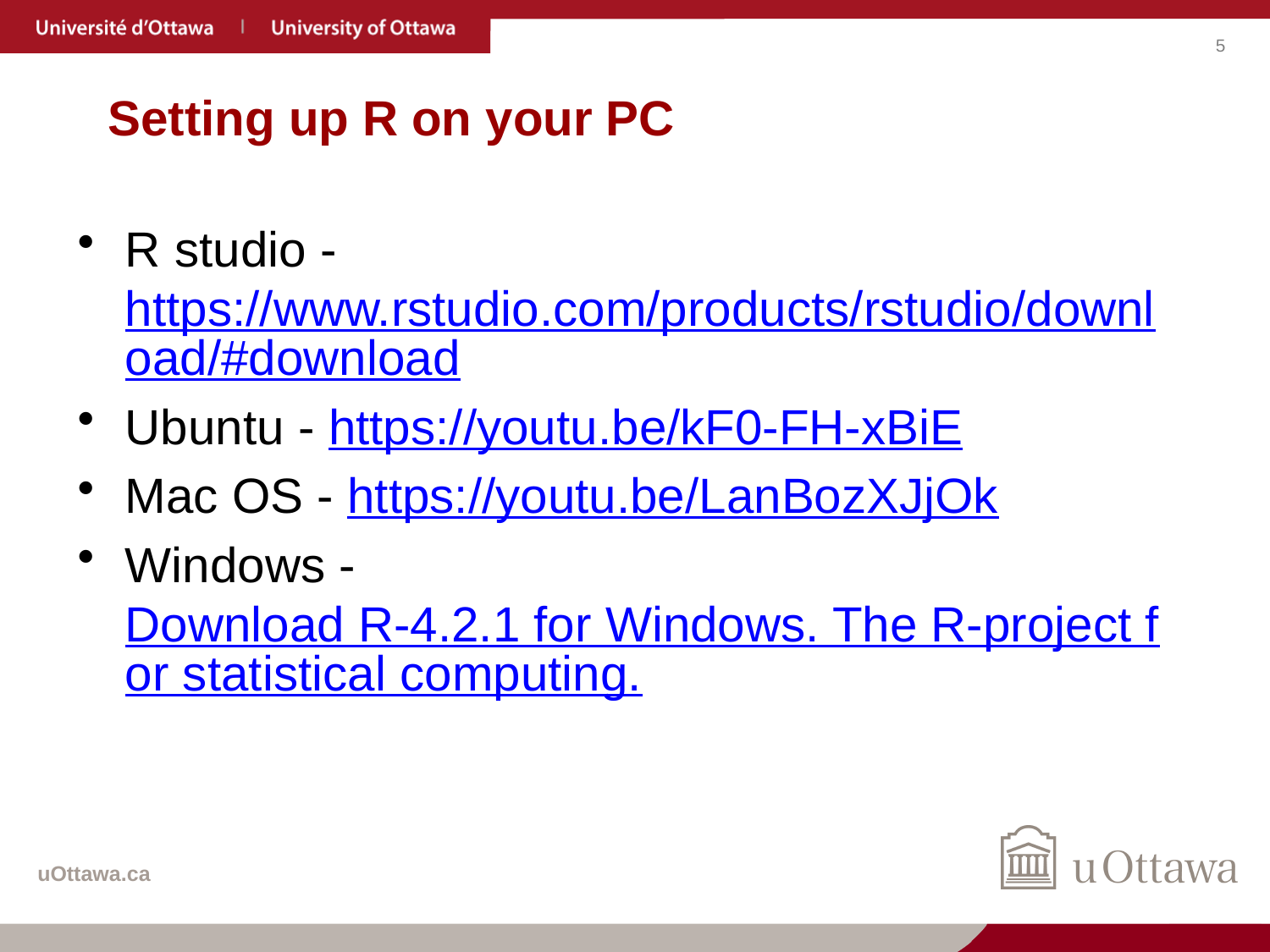

# Setting up R on your PC
R studio - https://www.rstudio.com/products/rstudio/download/#download
Ubuntu - https://youtu.be/kF0-FH-xBiE
Mac OS - https://youtu.be/LanBozXJjOk
Windows - Download R-4.2.1 for Windows. The R-project for statistical computing.